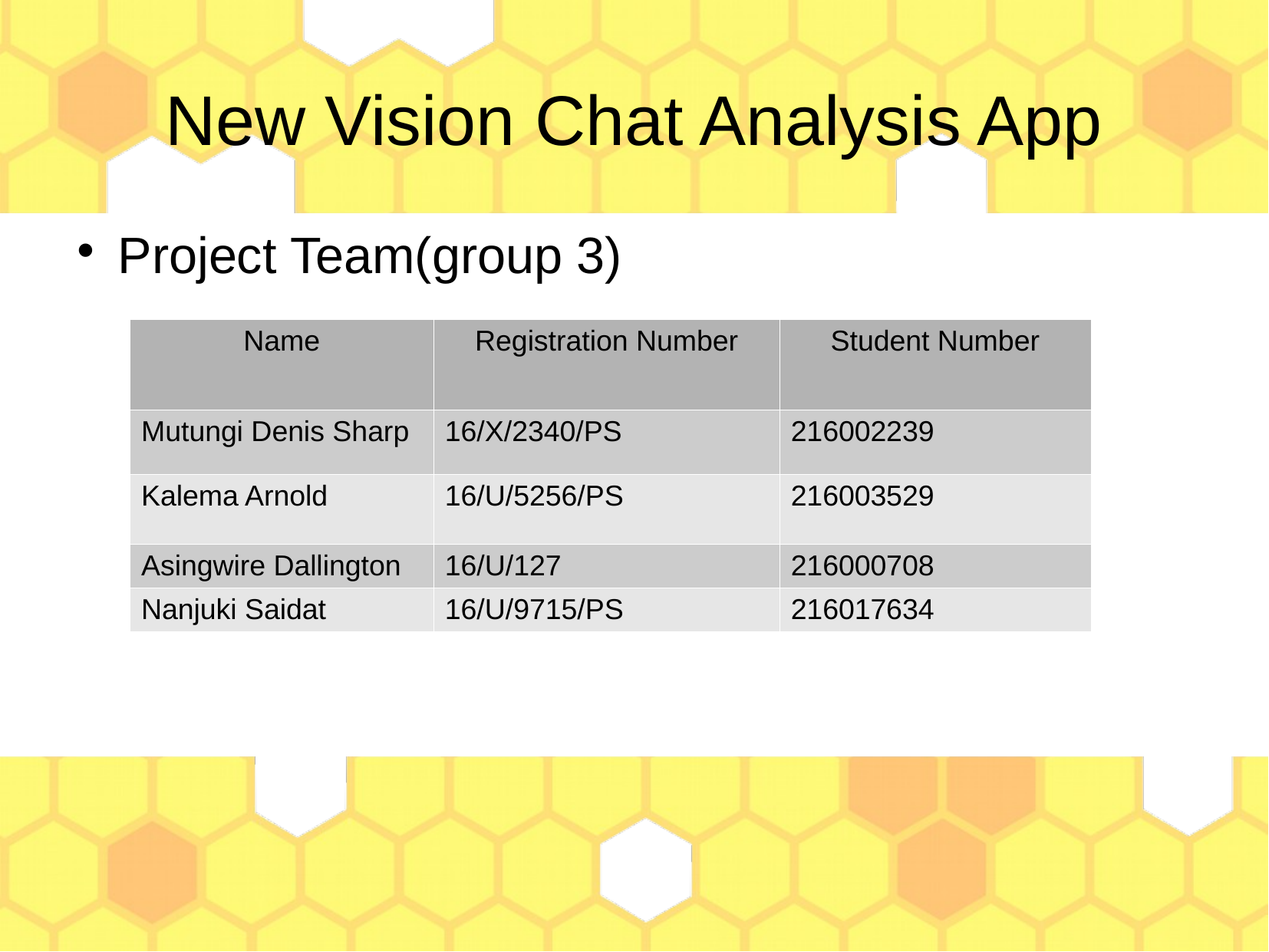

New Vision Chat Analysis App
Project Team(group 3)
| Name | Registration Number | Student Number |
| --- | --- | --- |
| Mutungi Denis Sharp | 16/X/2340/PS | 216002239 |
| Kalema Arnold | 16/U/5256/PS | 216003529 |
| Asingwire Dallington | 16/U/127 | 216000708 |
| Nanjuki Saidat | 16/U/9715/PS | 216017634 |